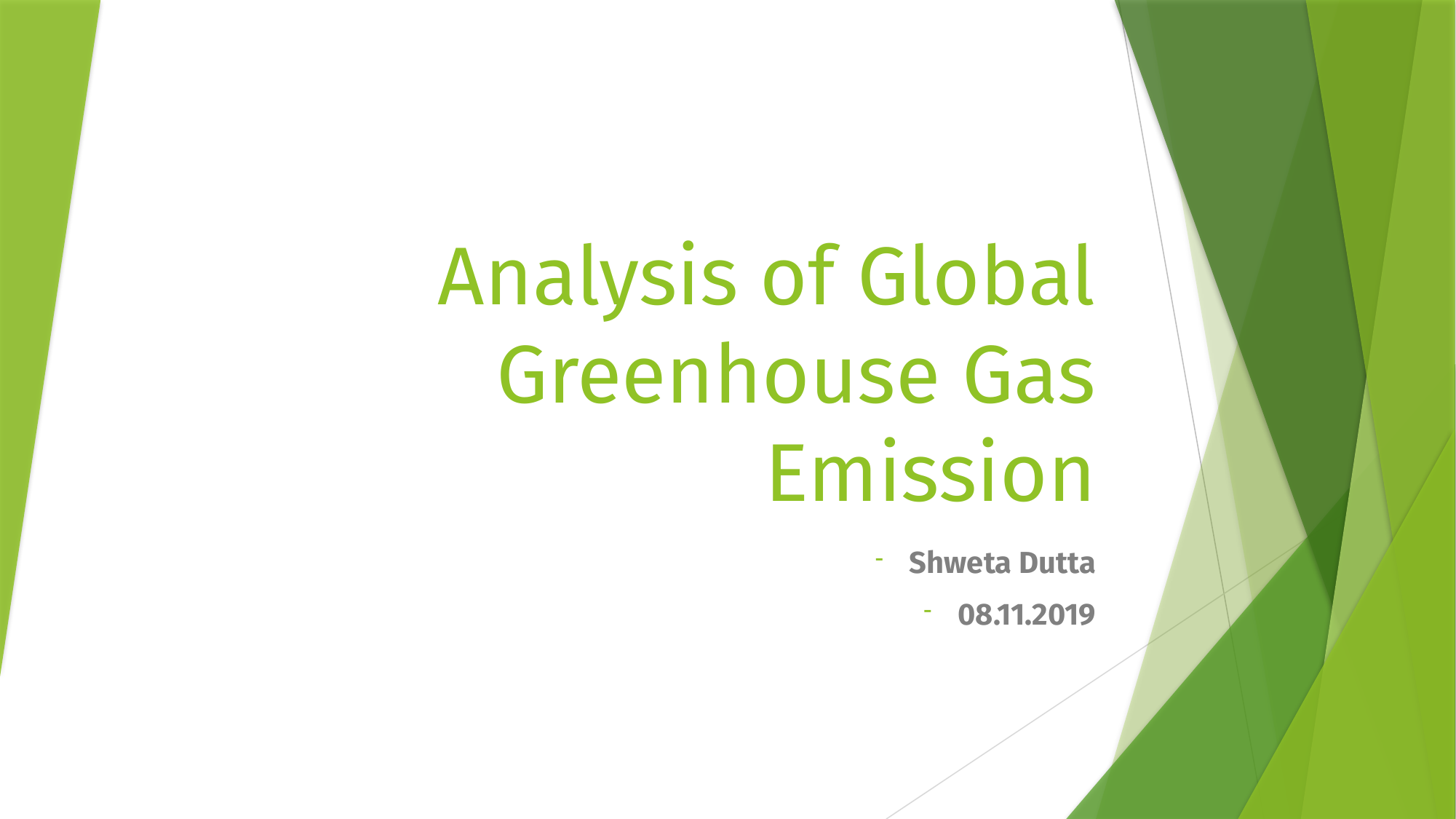

# Analysis of Global Greenhouse Gas Emission
Shweta Dutta
08.11.2019